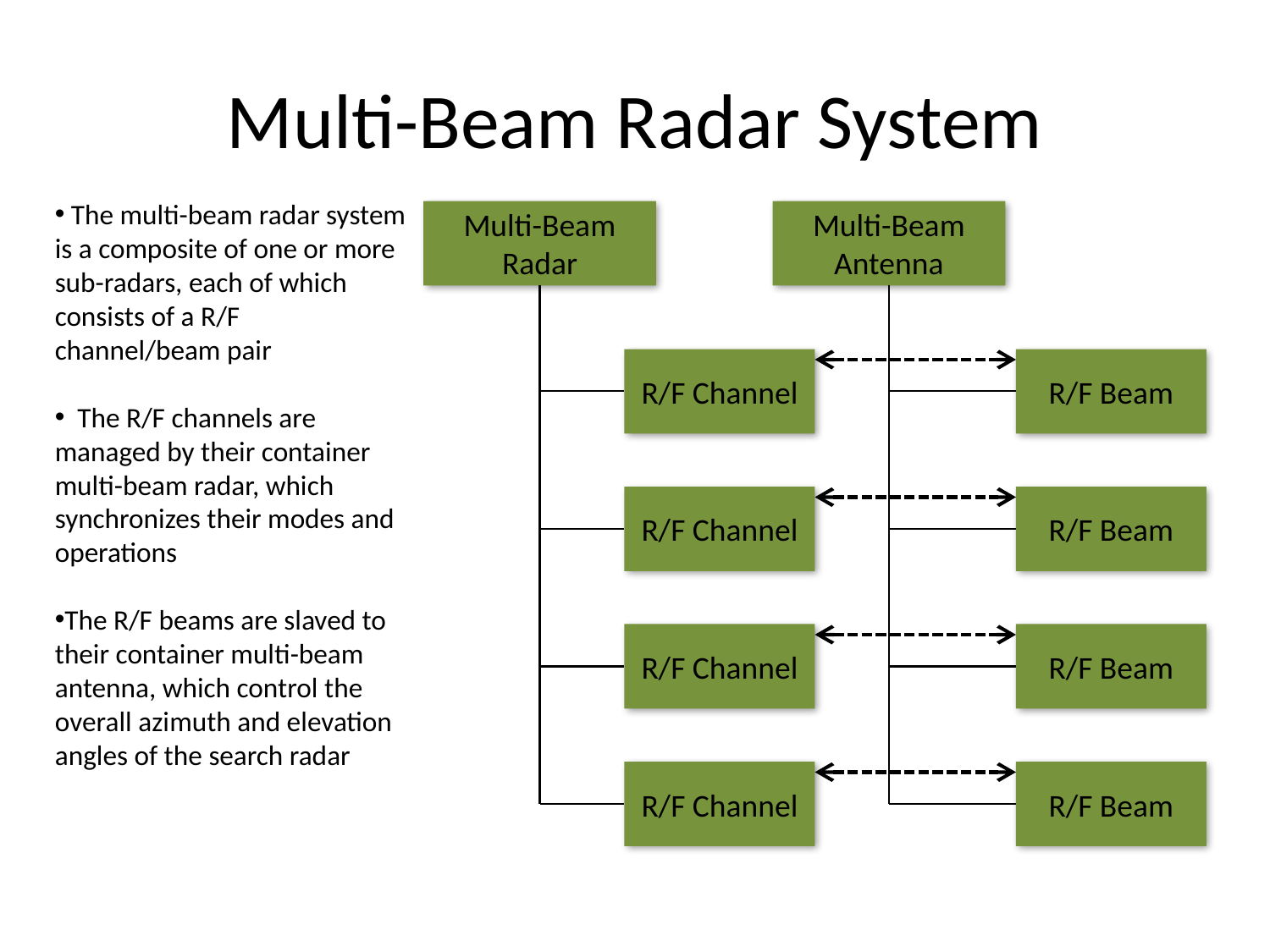

# Multi-Beam Radar System
 The multi-beam radar system is a composite of one or more sub-radars, each of which consists of a R/F channel/beam pair

  The R/F channels are managed by their container multi-beam radar, which synchronizes their modes and operations

The R/F beams are slaved to their container multi-beam antenna, which control the overall azimuth and elevation angles of the search radar

Multi-Beam
Radar
Multi-Beam
Antenna
R/F Channel
R/F Beam
R/F Channel
R/F Beam
R/F Channel
R/F Beam
R/F Channel
R/F Beam